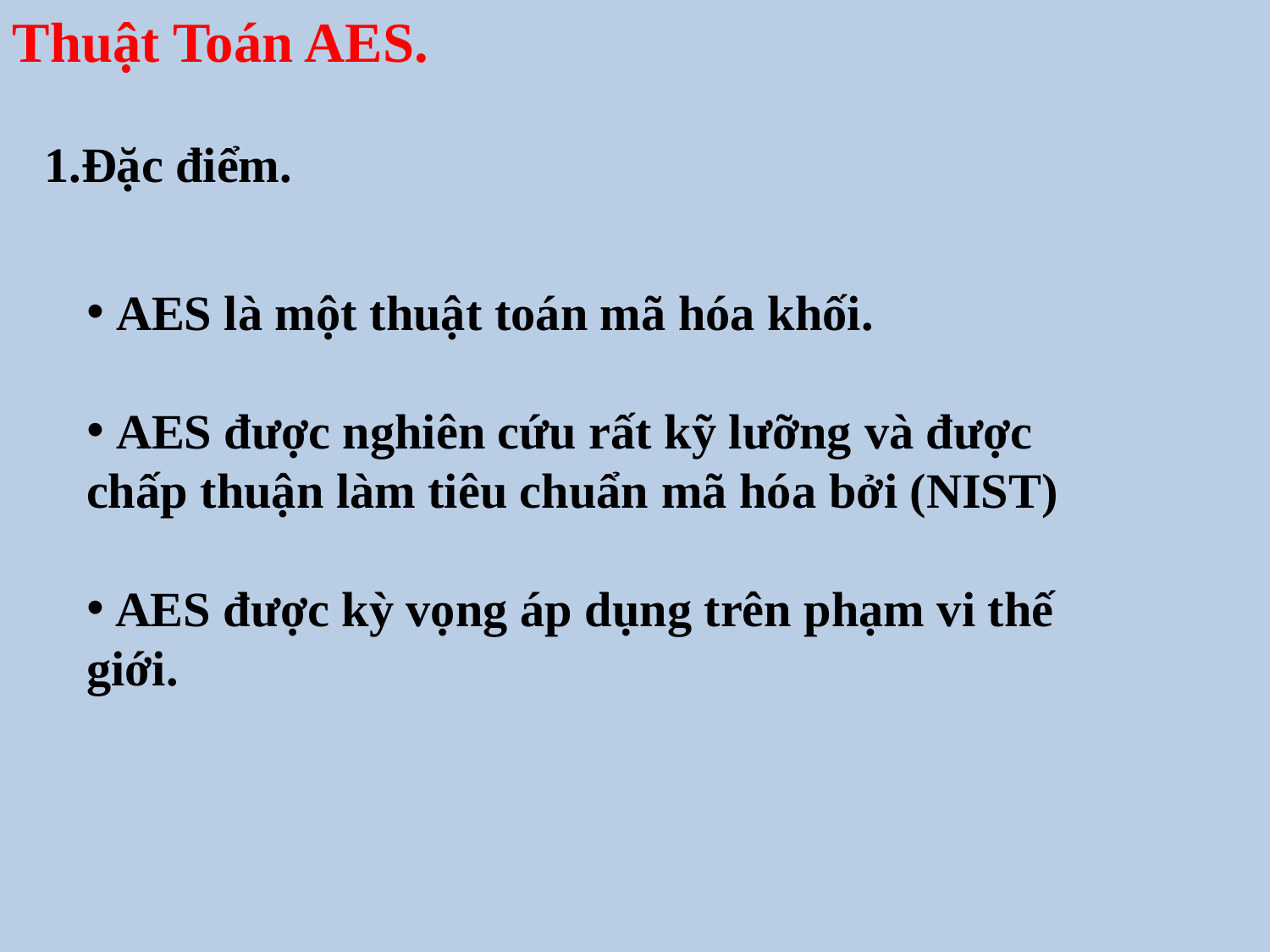

Thuật Toán AES.

1.Đặc điểm.
 AES là một thuật toán mã hóa khối.

 AES được nghiên cứu rất kỹ lưỡng và được chấp thuận làm tiêu chuẩn mã hóa bởi (NIST)

 AES được kỳ vọng áp dụng trên phạm vi thế giới.